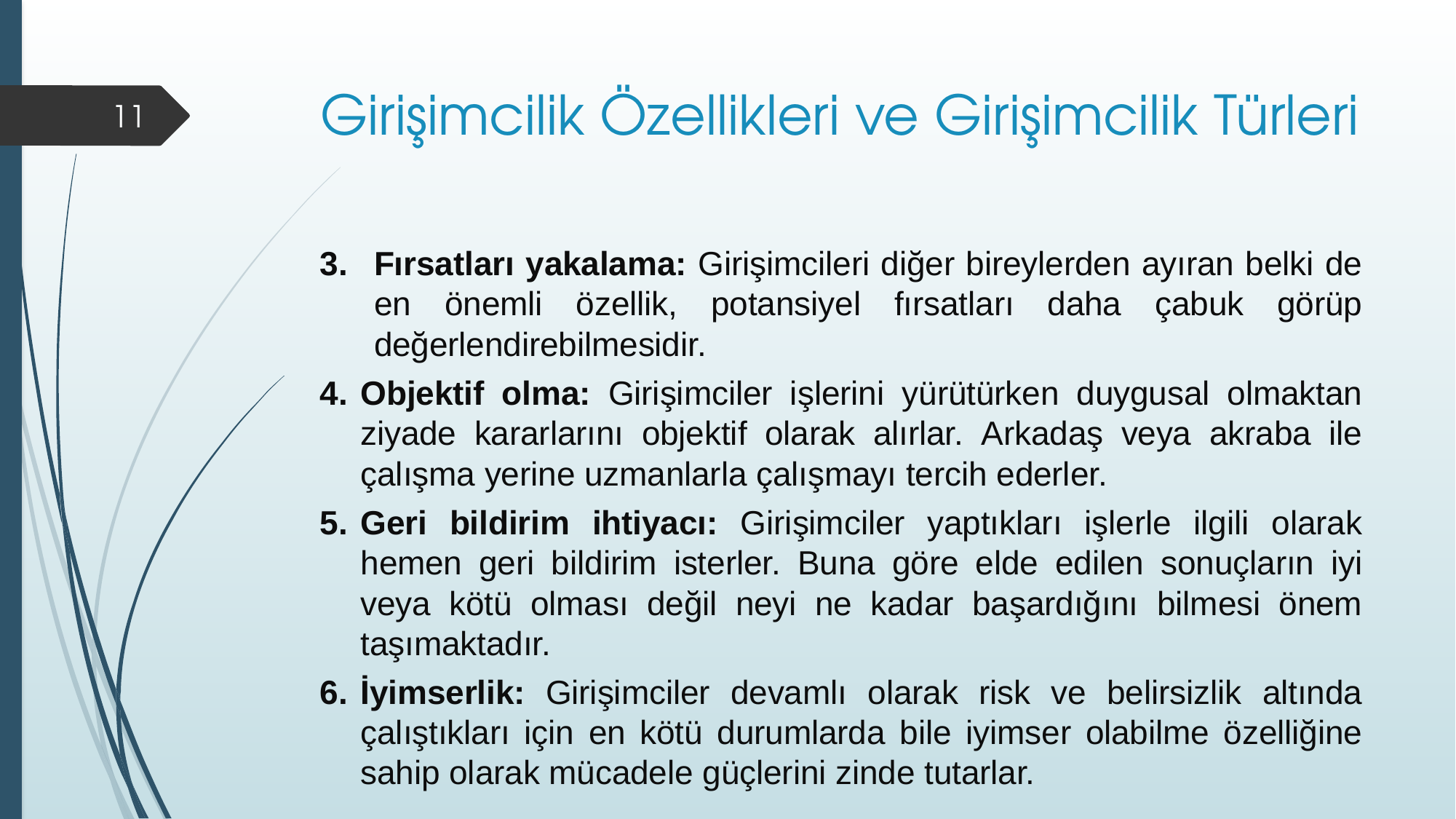

# Girişimcilik Özellikleri ve Girişimcilik Türleri
11
Fırsatları yakalama: Girişimcileri diğer bireylerden ayıran belki de en önemli özellik, potansiyel fırsatları daha çabuk görüp değerlendirebilmesidir.
Objektif olma: Girişimciler işlerini yürütürken duygusal olmaktan ziyade kararlarını objektif olarak alırlar. Arkadaş veya akraba ile çalışma yerine uzmanlarla çalışmayı tercih ederler.
Geri bildirim ihtiyacı: Girişimciler yaptıkları işlerle ilgili olarak hemen geri bildirim isterler. Buna göre elde edilen sonuçların iyi veya kötü olması değil neyi ne kadar başardığını bilmesi önem taşımaktadır.
İyimserlik: Girişimciler devamlı olarak risk ve belirsizlik altında çalıştıkları için en kötü durumlarda bile iyimser olabilme özelliğine sahip olarak mücadele güçlerini zinde tutarlar.